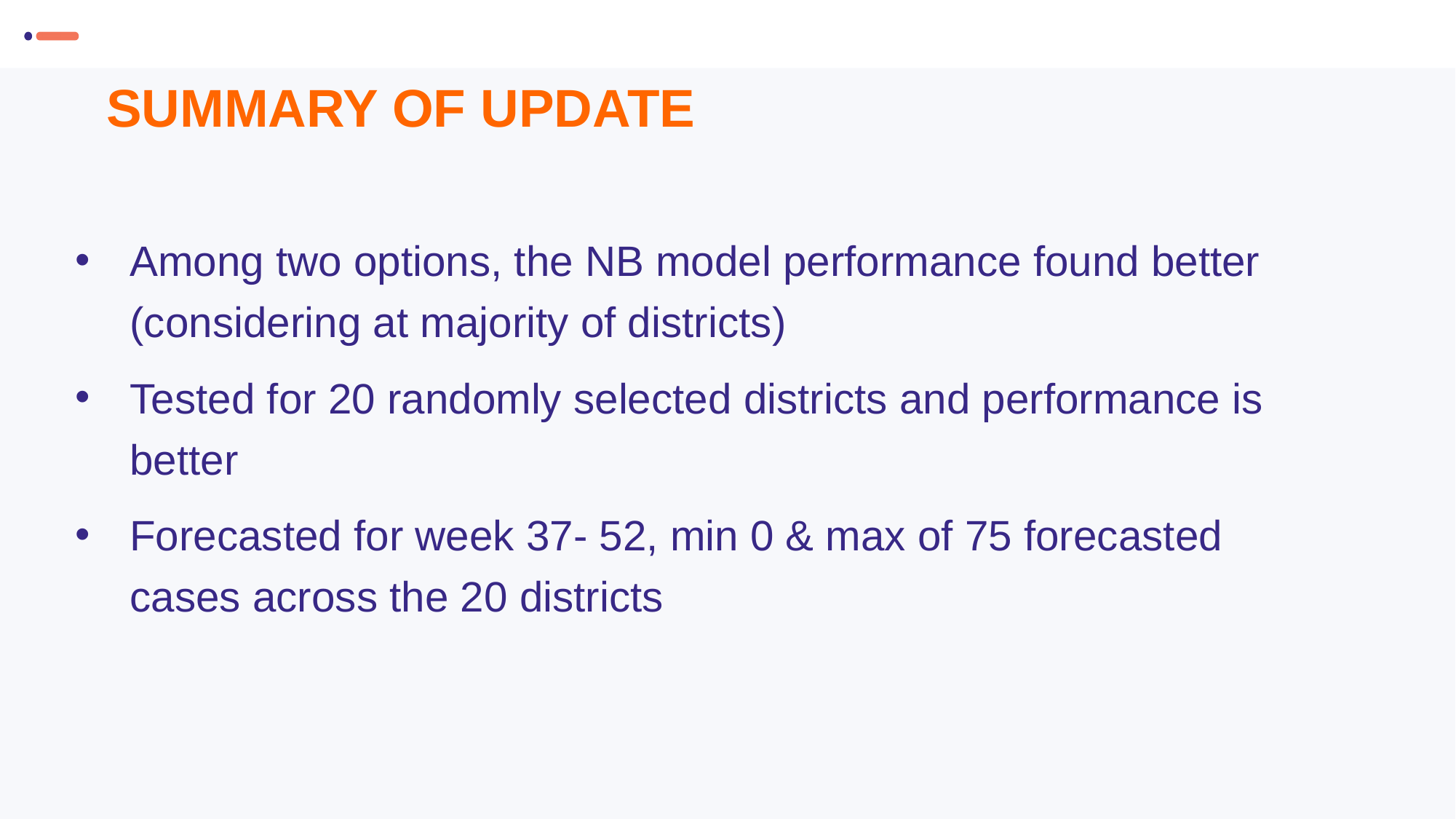

# Summary of update
Among two options, the NB model performance found better (considering at majority of districts)
Tested for 20 randomly selected districts and performance is better
Forecasted for week 37- 52, min 0 & max of 75 forecasted cases across the 20 districts